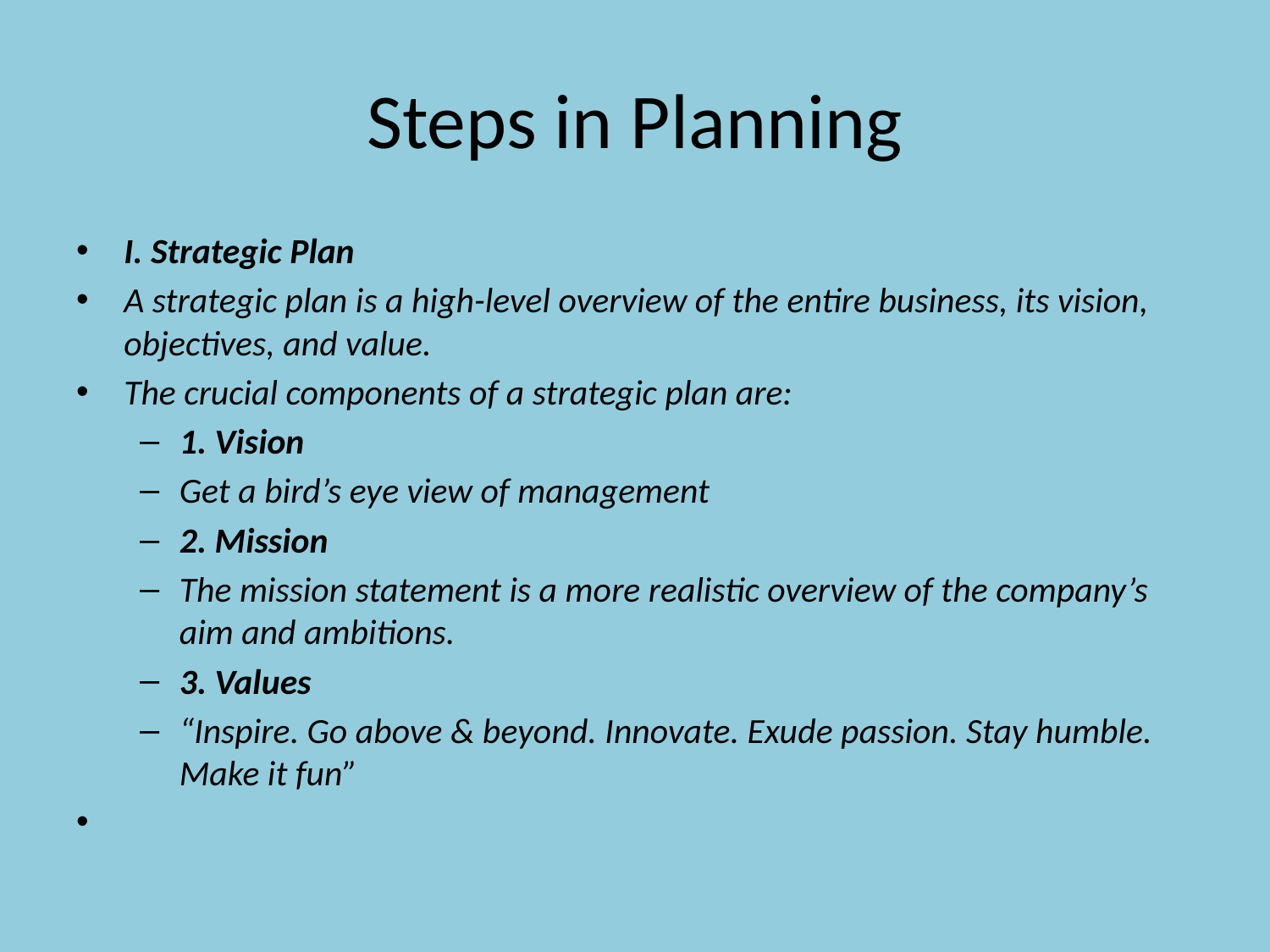

# Steps in Planning
I. Strategic Plan
A strategic plan is a high-level overview of the entire business, its vision, objectives, and value.
The crucial components of a strategic plan are:
1. Vision
Get a bird’s eye view of management
2. Mission
The mission statement is a more realistic overview of the company’s aim and ambitions.
3. Values
“Inspire. Go above & beyond. Innovate. Exude passion. Stay humble. Make it fun”